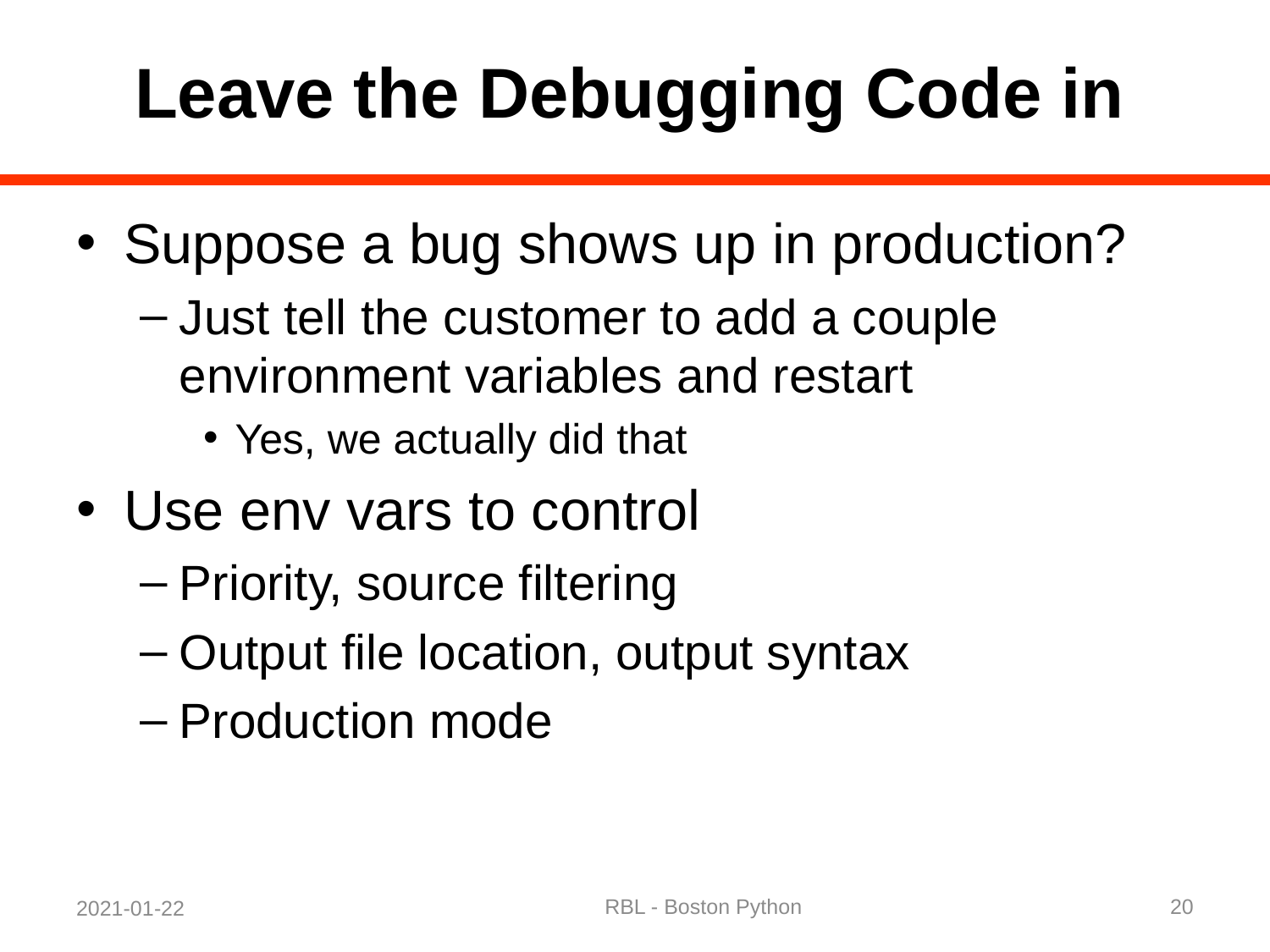

# Leave the Debugging Code in
Suppose a bug shows up in production?
Just tell the customer to add a couple environment variables and restart
Yes, we actually did that
Use env vars to control
Priority, source filtering
Output file location, output syntax
Production mode
RBL - Boston Python
20
2021-01-22